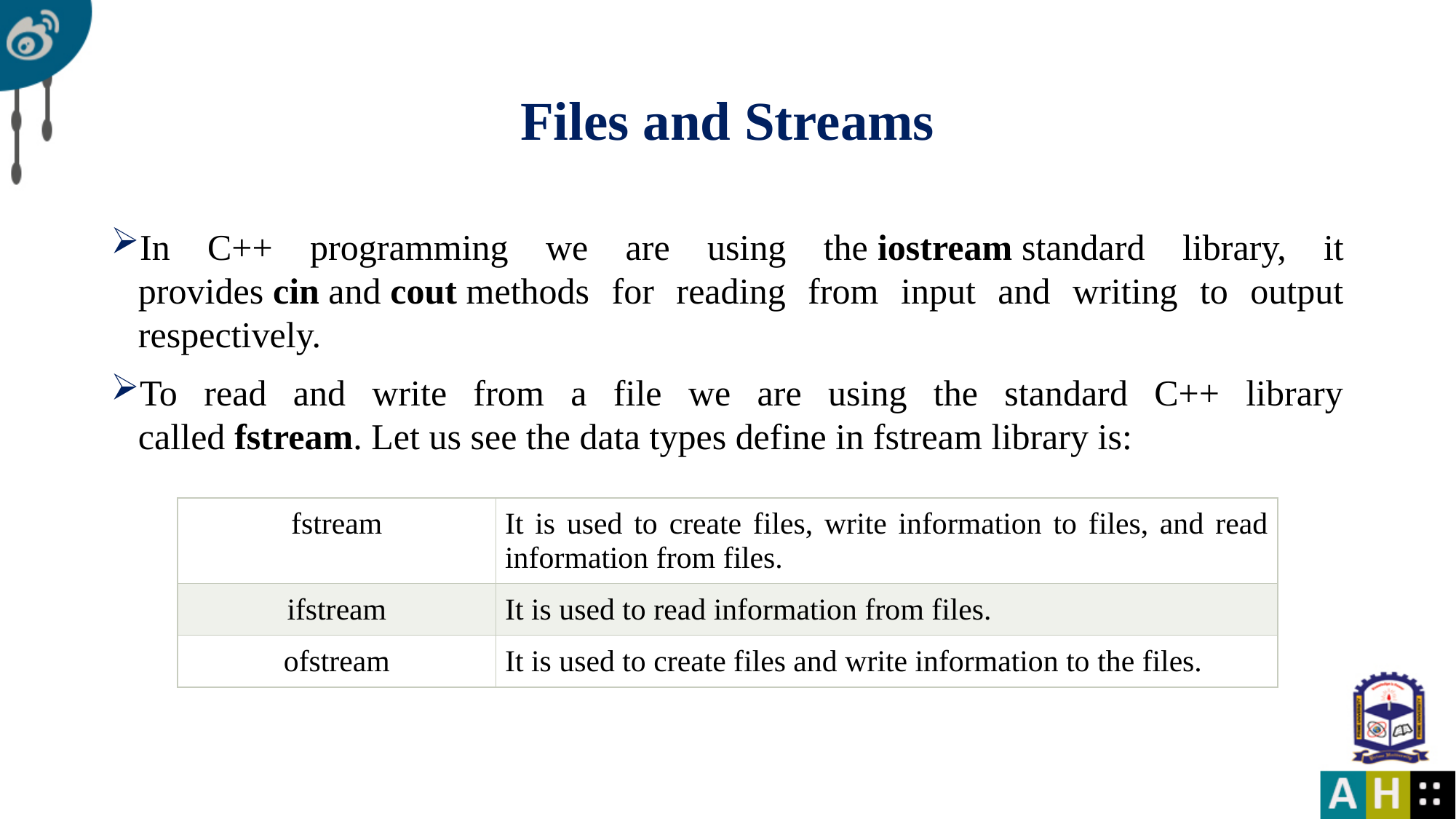

# Files and Streams
In C++ programming we are using the iostream standard library, it provides cin and cout methods for reading from input and writing to output respectively.
To read and write from a file we are using the standard C++ library called fstream. Let us see the data types define in fstream library is:
| fstream | It is used to create files, write information to files, and read information from files. |
| --- | --- |
| ifstream | It is used to read information from files. |
| ofstream | It is used to create files and write information to the files. |